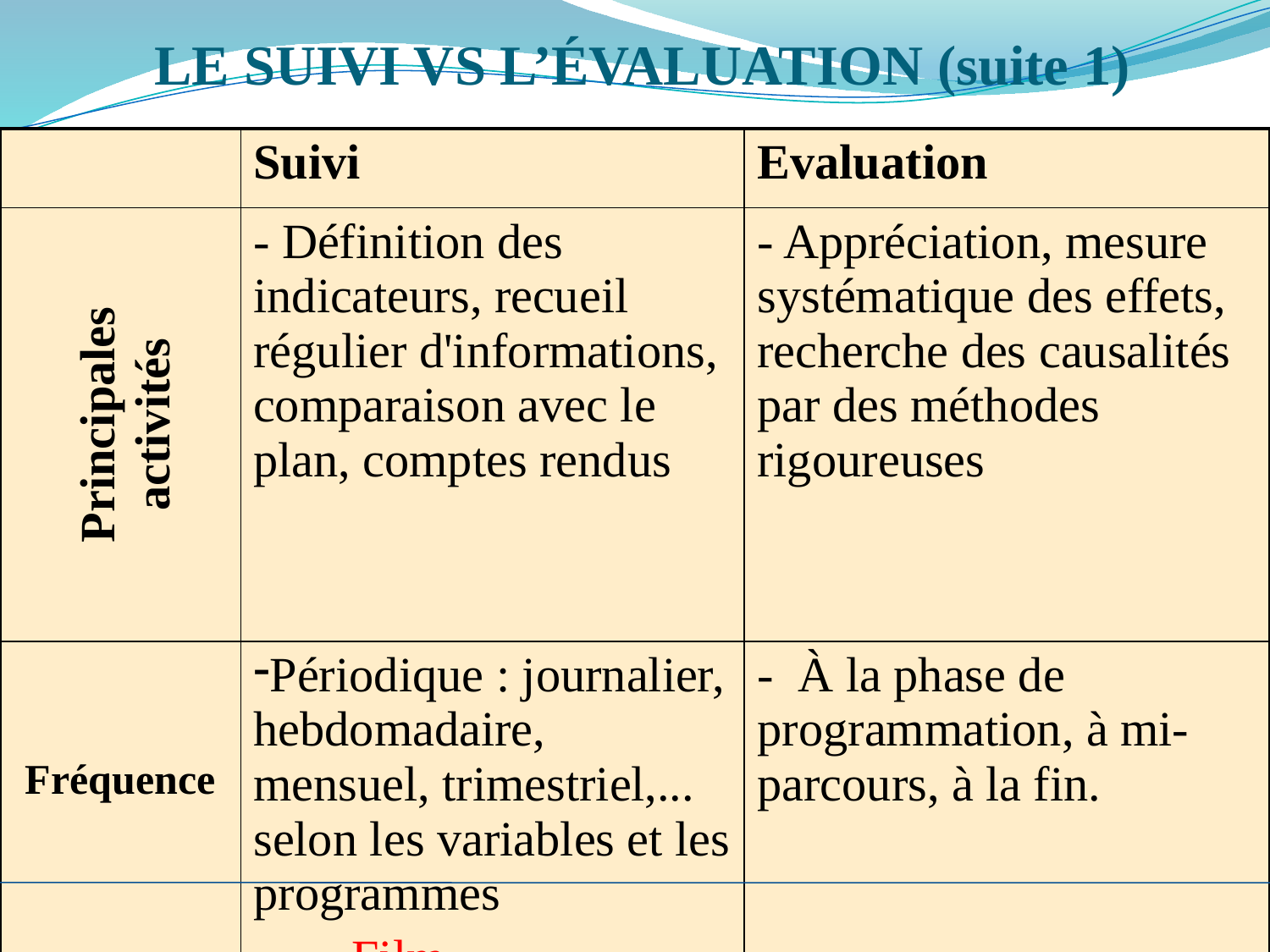

LE SUIVI VS L’ÉVALUATION (suite 1)
|  | Suivi | Evaluation |
| --- | --- | --- |
| Principales activités | - Définition des indicateurs, recueil régulier d'informations, comparaison avec le plan, comptes rendus | - Appréciation, mesure systématique des effets, recherche des causalités par des méthodes rigoureuses |
| Fréquence Comparable à | Périodique : journalier, hebdomadaire, mensuel, trimestriel,... selon les variables et les programmes Film | - À la phase de programmation, à mi-parcours, à la fin. Photo |
79